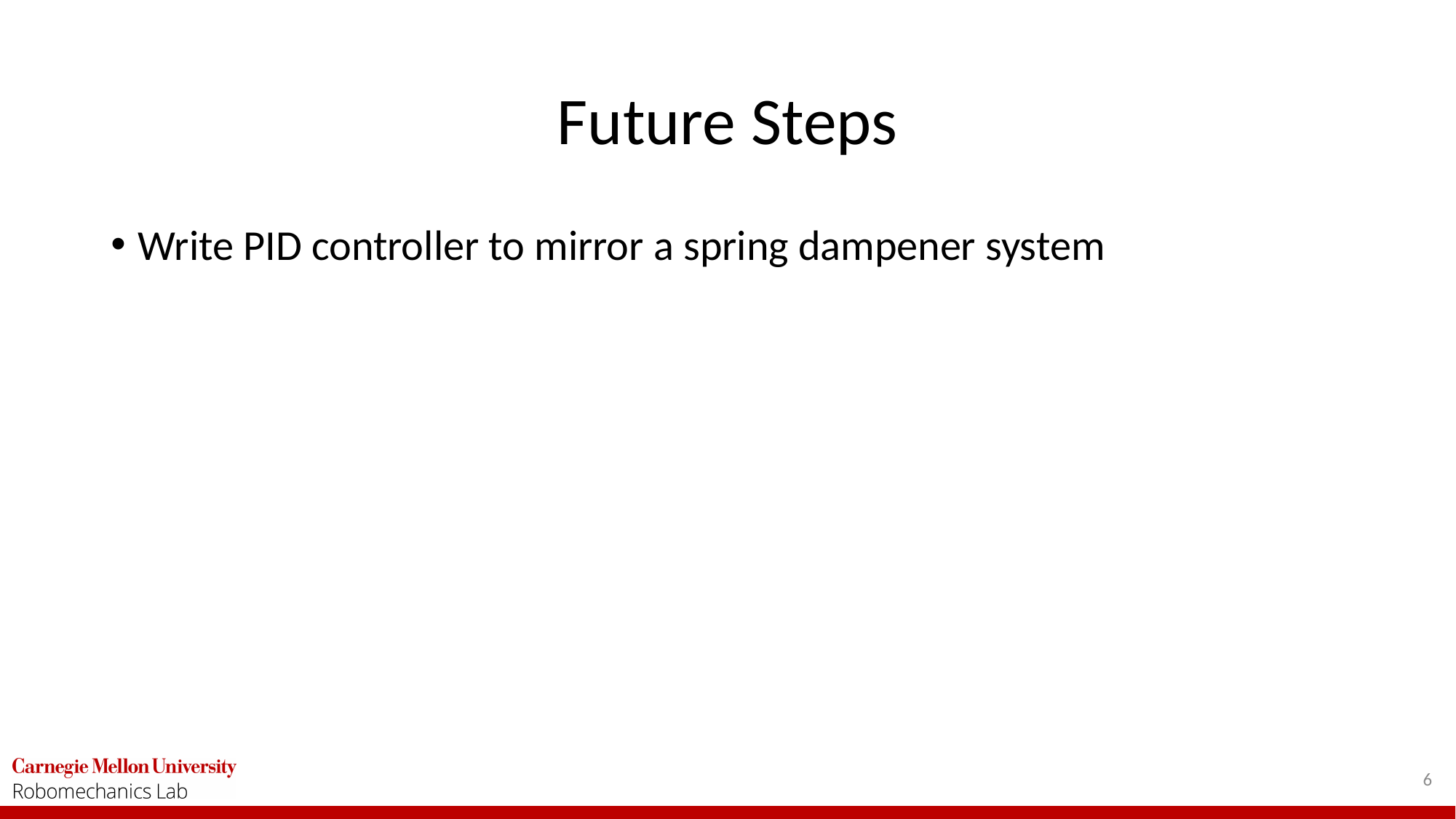

# Future Steps
Write PID controller to mirror a spring dampener system

6